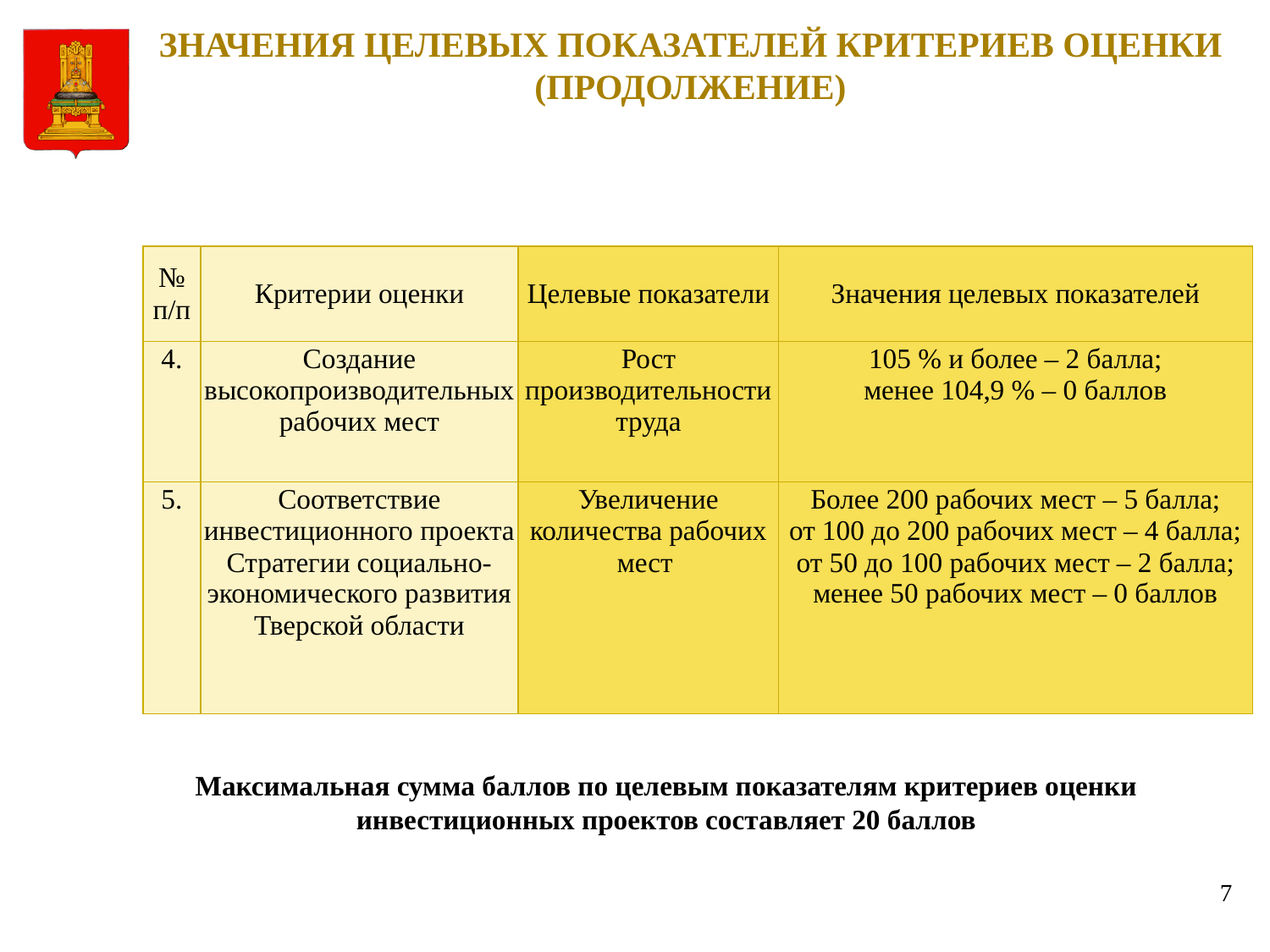

# ЗНАЧЕНИЯ ЦЕЛЕВЫХ ПОКАЗАТЕЛЕЙ КРИТЕРИЕВ ОЦЕНКИ (ПРОДОЛЖЕНИЕ)
| № п/п | Критерии оценки | Целевые показатели | Значения целевых показателей |
| --- | --- | --- | --- |
| 4. | Создание высокопроизводительных рабочих мест | Рост производительности труда | 105 % и более – 2 балла; менее 104,9 % – 0 баллов |
| 5. | Соответствие инвестиционного проекта Стратегии социально-экономического развития Тверской области | Увеличение количества рабочих мест | Более 200 рабочих мест – 5 балла; от 100 до 200 рабочих мест – 4 балла; от 50 до 100 рабочих мест – 2 балла; менее 50 рабочих мест – 0 баллов |
Максимальная сумма баллов по целевым показателям критериев оценки инвестиционных проектов составляет 20 баллов
7